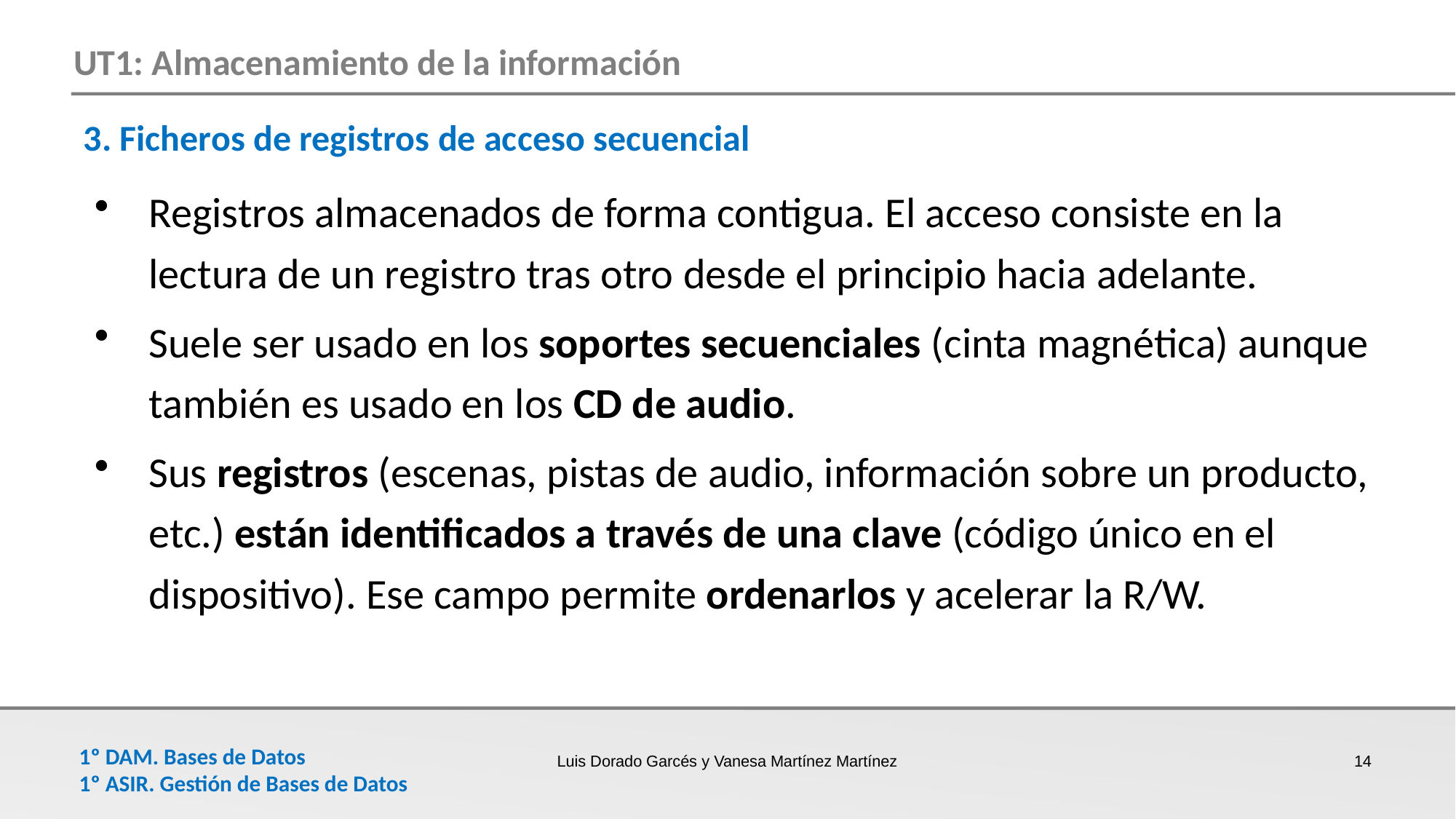

3. Ficheros de registros de acceso secuencial
Registros almacenados de forma contigua. El acceso consiste en la lectura de un registro tras otro desde el principio hacia adelante.
Suele ser usado en los soportes secuenciales (cinta magnética) aunque también es usado en los CD de audio.
Sus registros (escenas, pistas de audio, información sobre un producto, etc.) están identificados a través de una clave (código único en el dispositivo). Ese campo permite ordenarlos y acelerar la R/W.

Luis Dorado Garcés y Vanesa Martínez Martínez
14